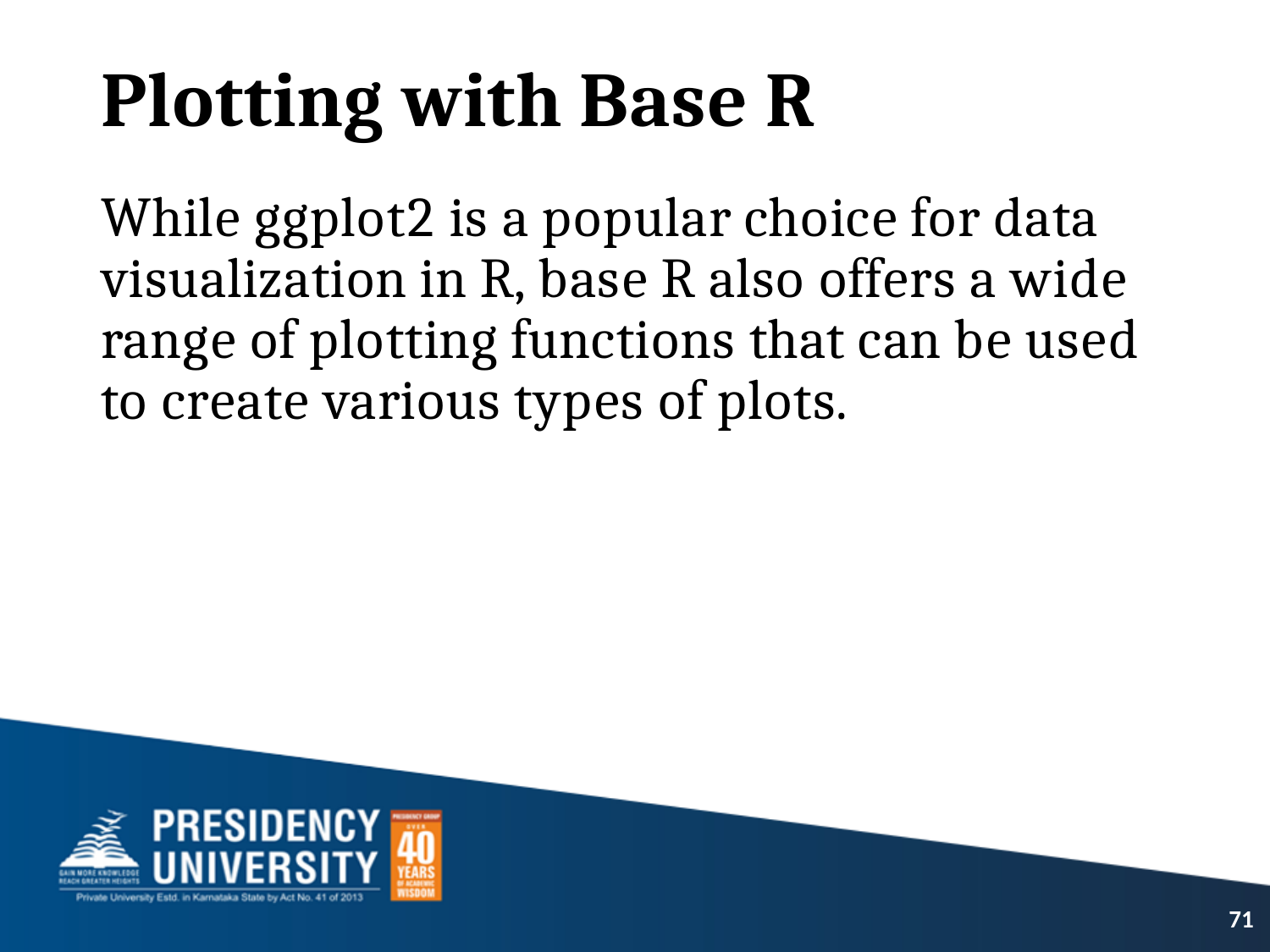

# Plotting with Base R
While ggplot2 is a popular choice for data visualization in R, base R also offers a wide range of plotting functions that can be used to create various types of plots.

71